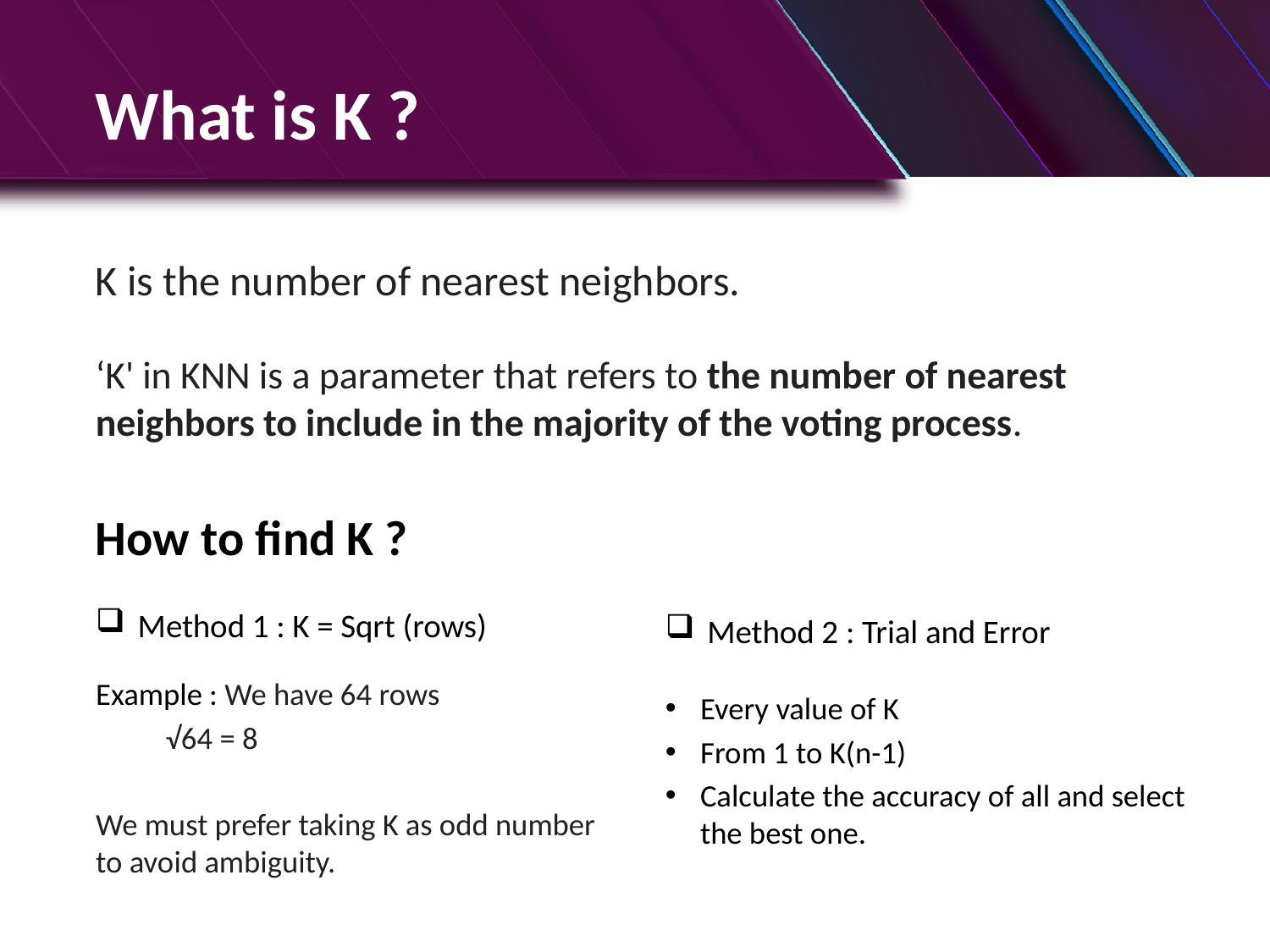

What is K ?
K is the number of nearest neighbors.

‘K' in KNN is a parameter that refers to the number of nearest neighbors to include in the majority of the voting process.

Method 1 : K = Sqrt (rows)

Example : We have 64 rows
	√64 = 8

We must prefer taking K as odd number to avoid ambiguity.

How to find K ?
Method 2 : Trial and Error

Every value of K
From 1 to K(n-1)
Calculate the accuracy of all and select the best one.